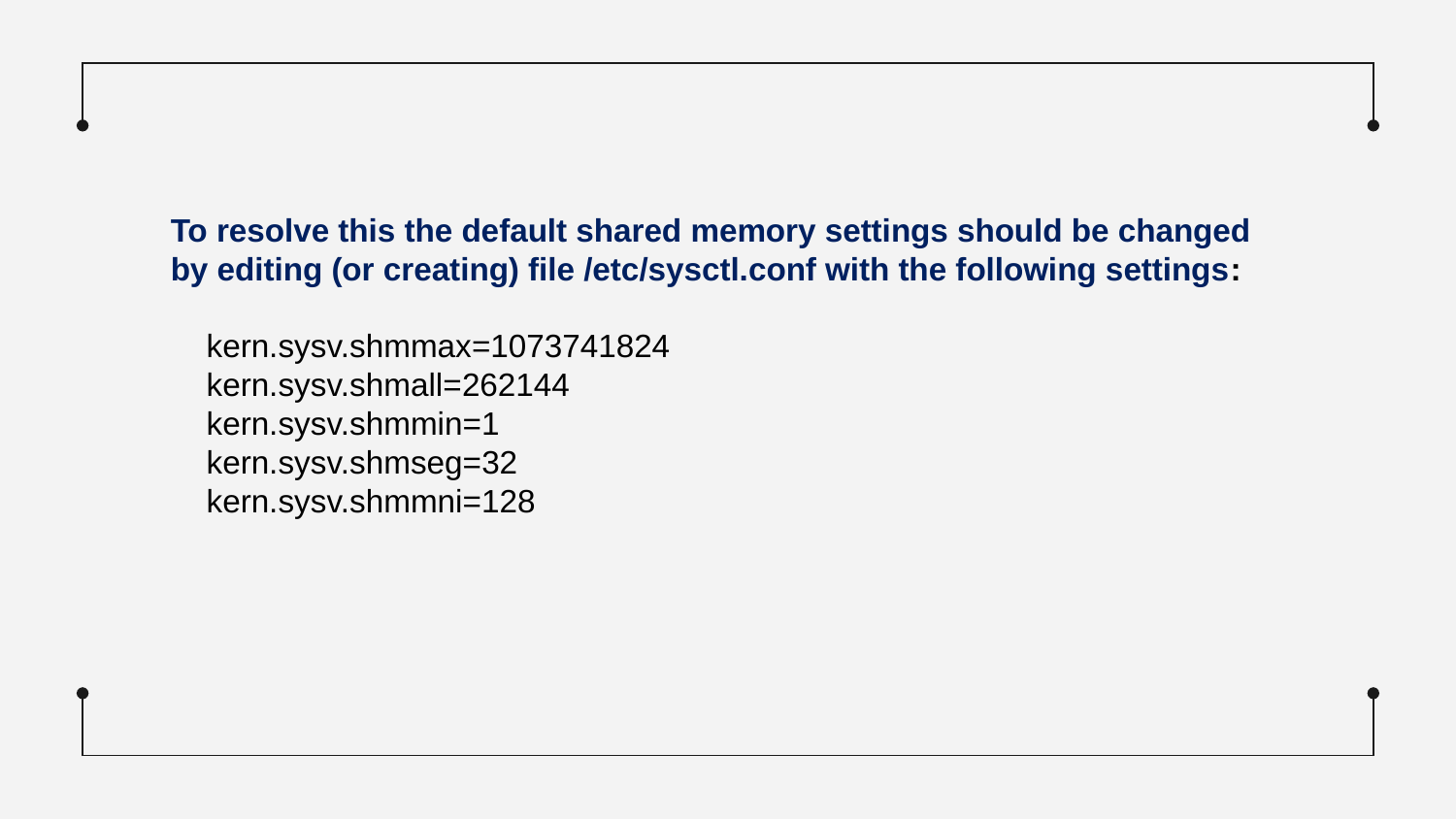

To resolve this the default shared memory settings should be changed by editing (or creating) file /etc/sysctl.conf with the following settings:

    kern.sysv.shmmax=1073741824
    kern.sysv.shmall=262144
    kern.sysv.shmmin=1
    kern.sysv.shmseg=32
    kern.sysv.shmmni=128